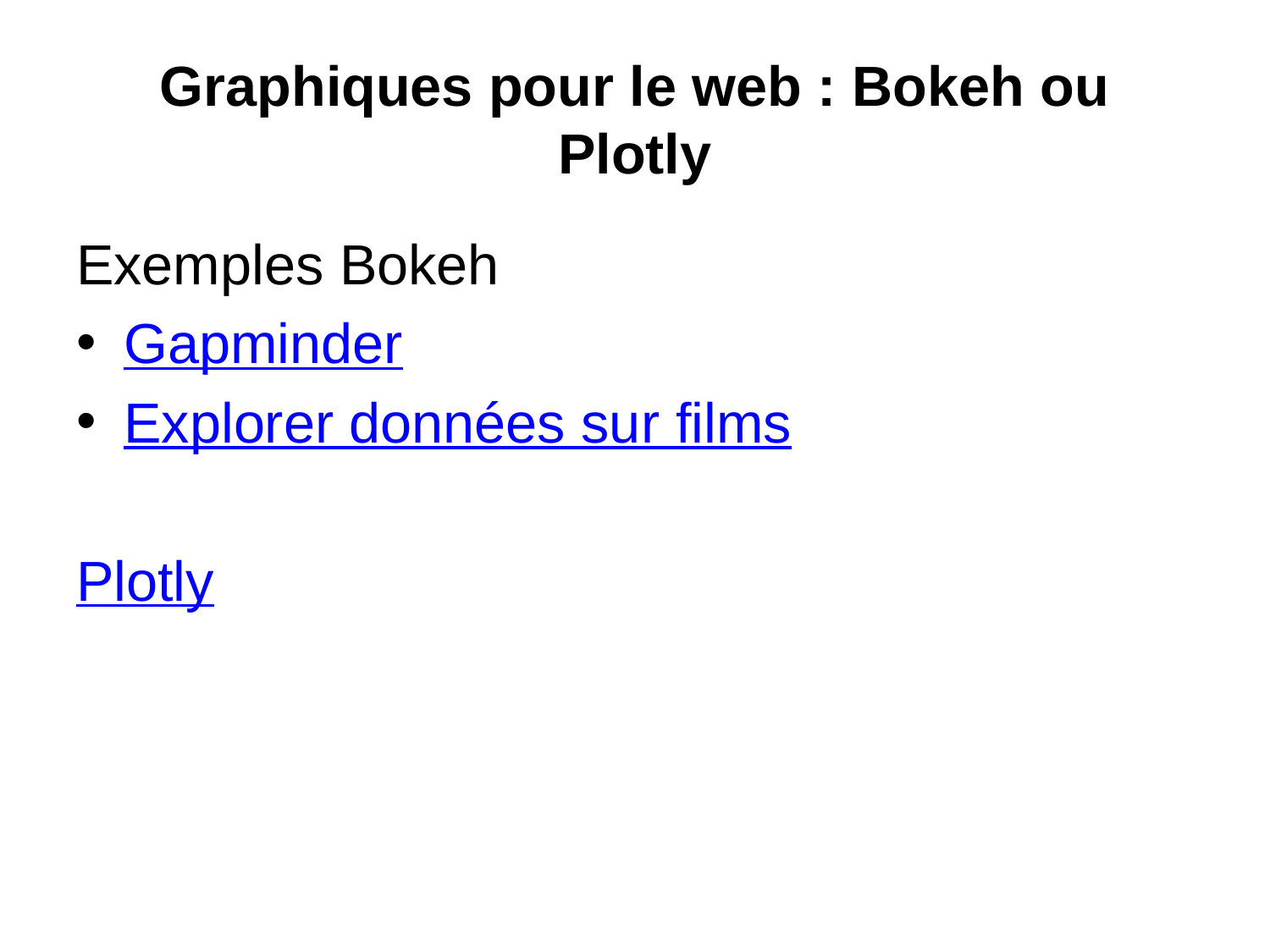

# Graphiques pour le web : Bokeh ou Plotly
Exemples Bokeh
Gapminder
Explorer données sur films

Plotly